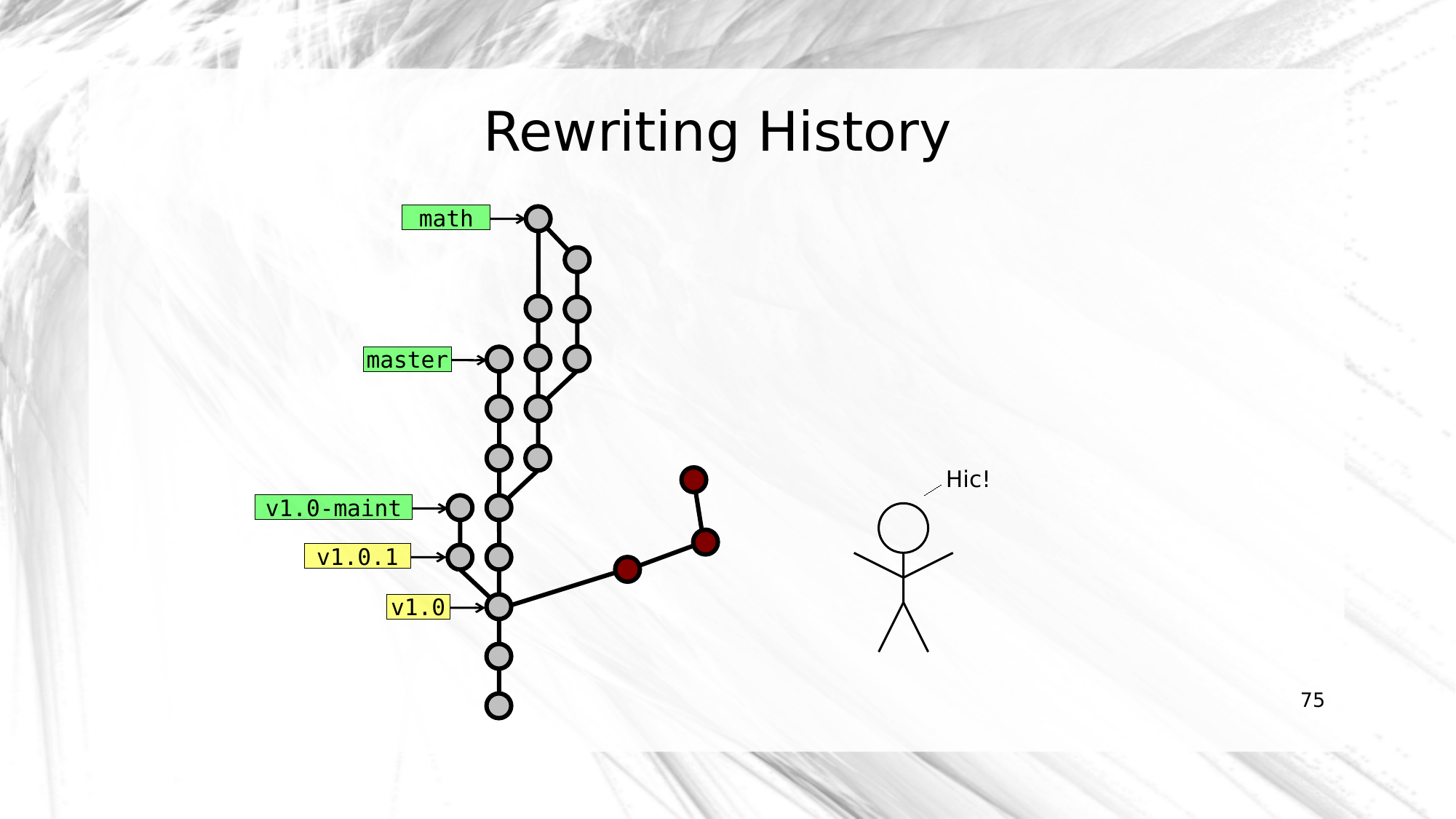

Rewriting History
math

master

Hic!

v1.0-maint

v1.0.1

v1.0

75